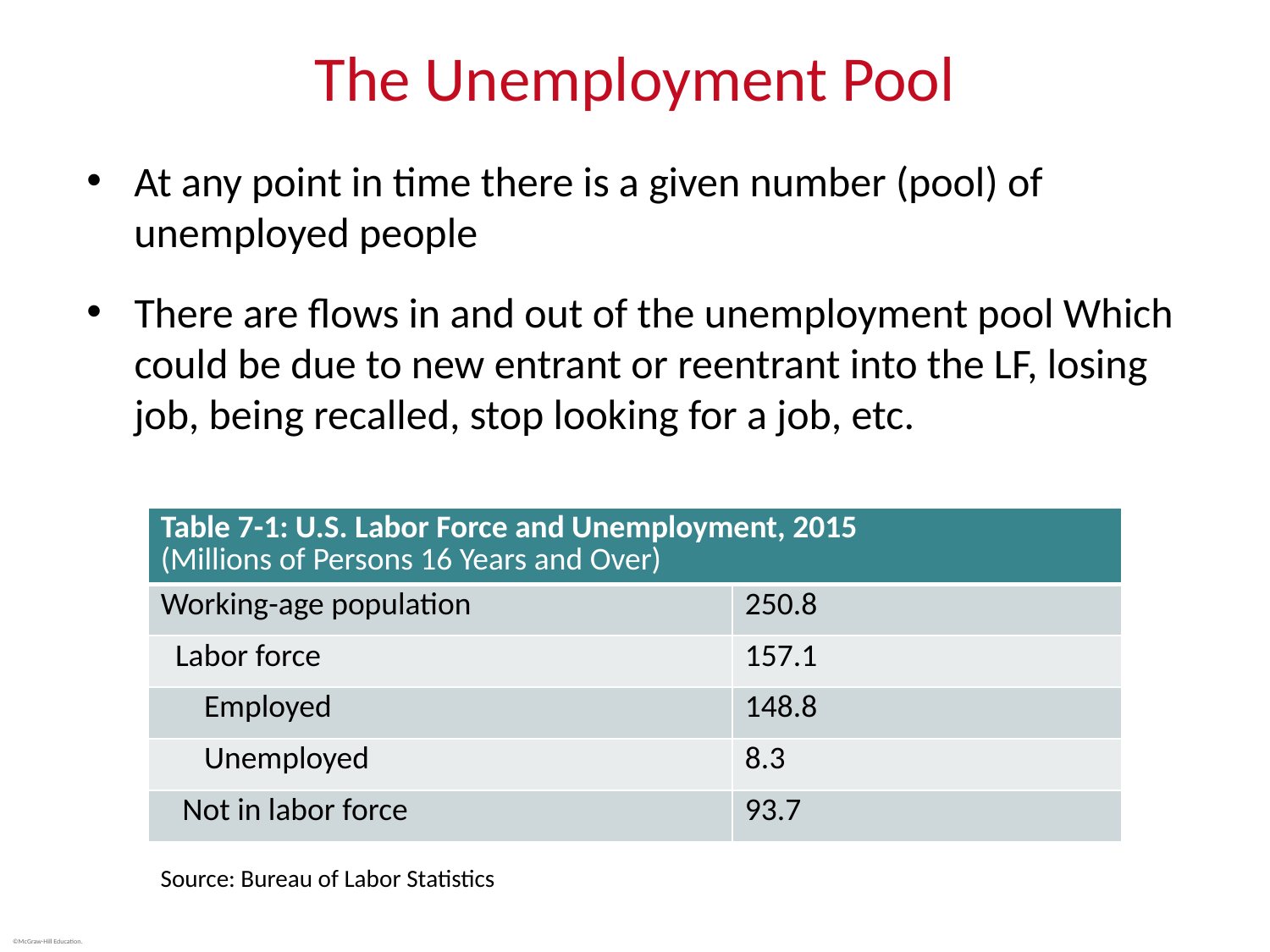

# The Unemployment Pool
At any point in time there is a given number (pool) of unemployed people
There are flows in and out of the unemployment pool Which could be due to new entrant or reentrant into the LF, losing job, being recalled, stop looking for a job, etc.
| Table 7-1: U.S. Labor Force and Unemployment, 2015 (Millions of Persons 16 Years and Over) |  |
| --- | --- |
| Working-age population | 250.8 |
| Labor force | 157.1 |
| Employed | 148.8 |
| Unemployed | 8.3 |
| Not in labor force | 93.7 |
Source: Bureau of Labor Statistics